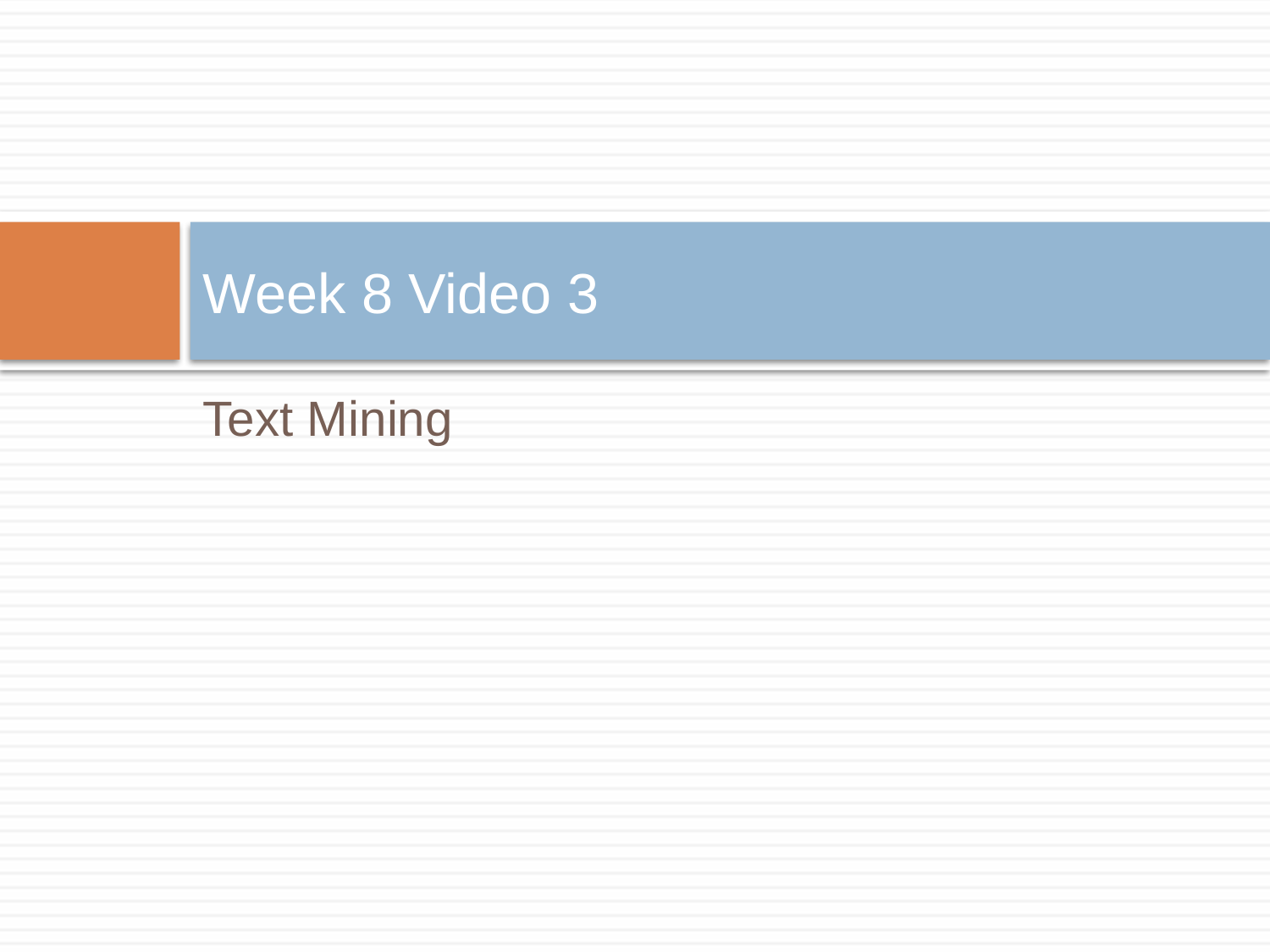

# Week 8 Video 3
Text Mining